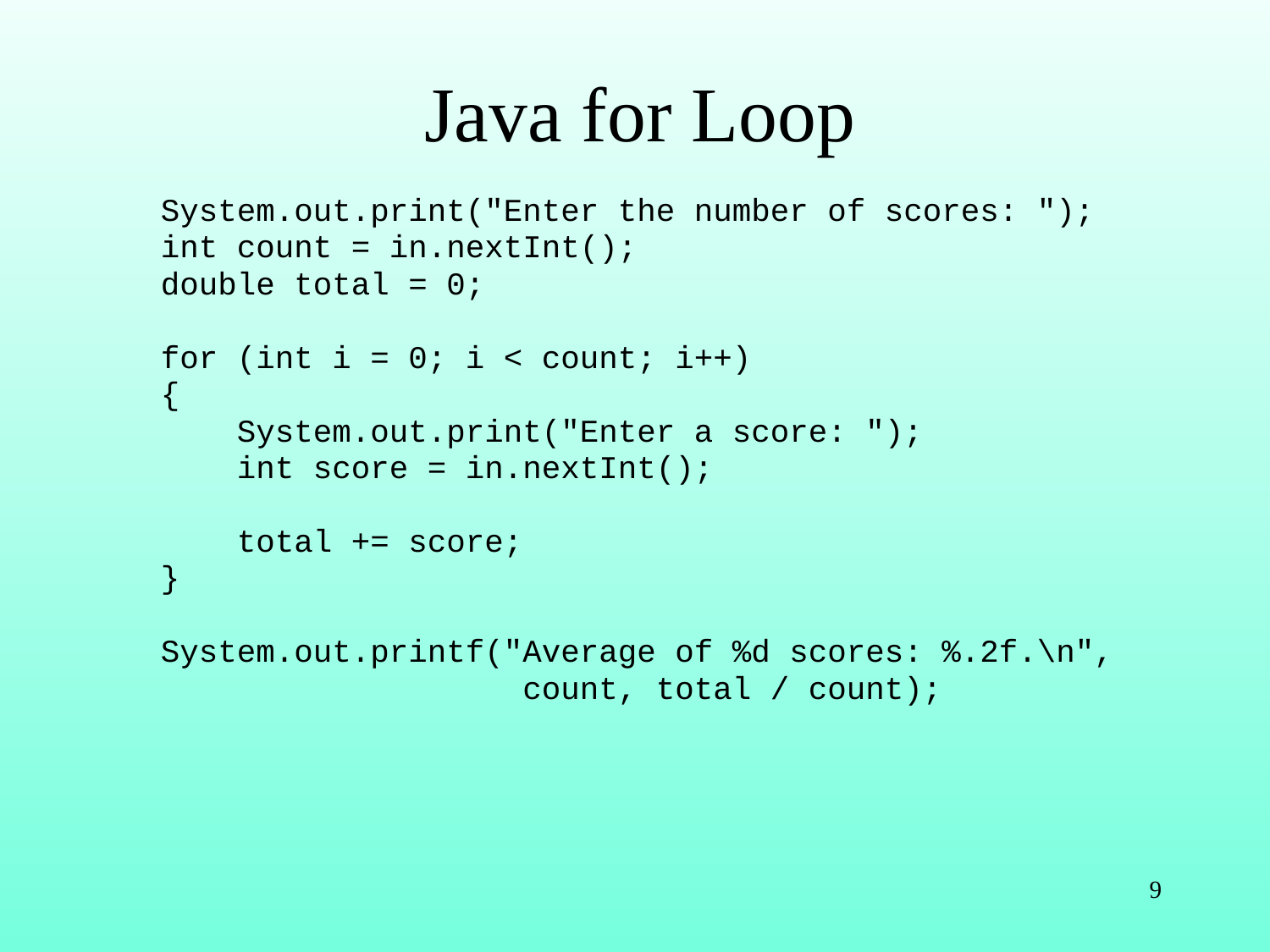

# Java for Loop
System.out.print("Enter the number of scores: ");
int count = in.nextInt();
double total = 0;

for (int i = 0; i < count; i++)
{
    System.out.print("Enter a score: ");
    int score = in.nextInt();

    total += score;
}

System.out.printf("Average of %d scores: %.2f.\n",
                   count, total / count);

9